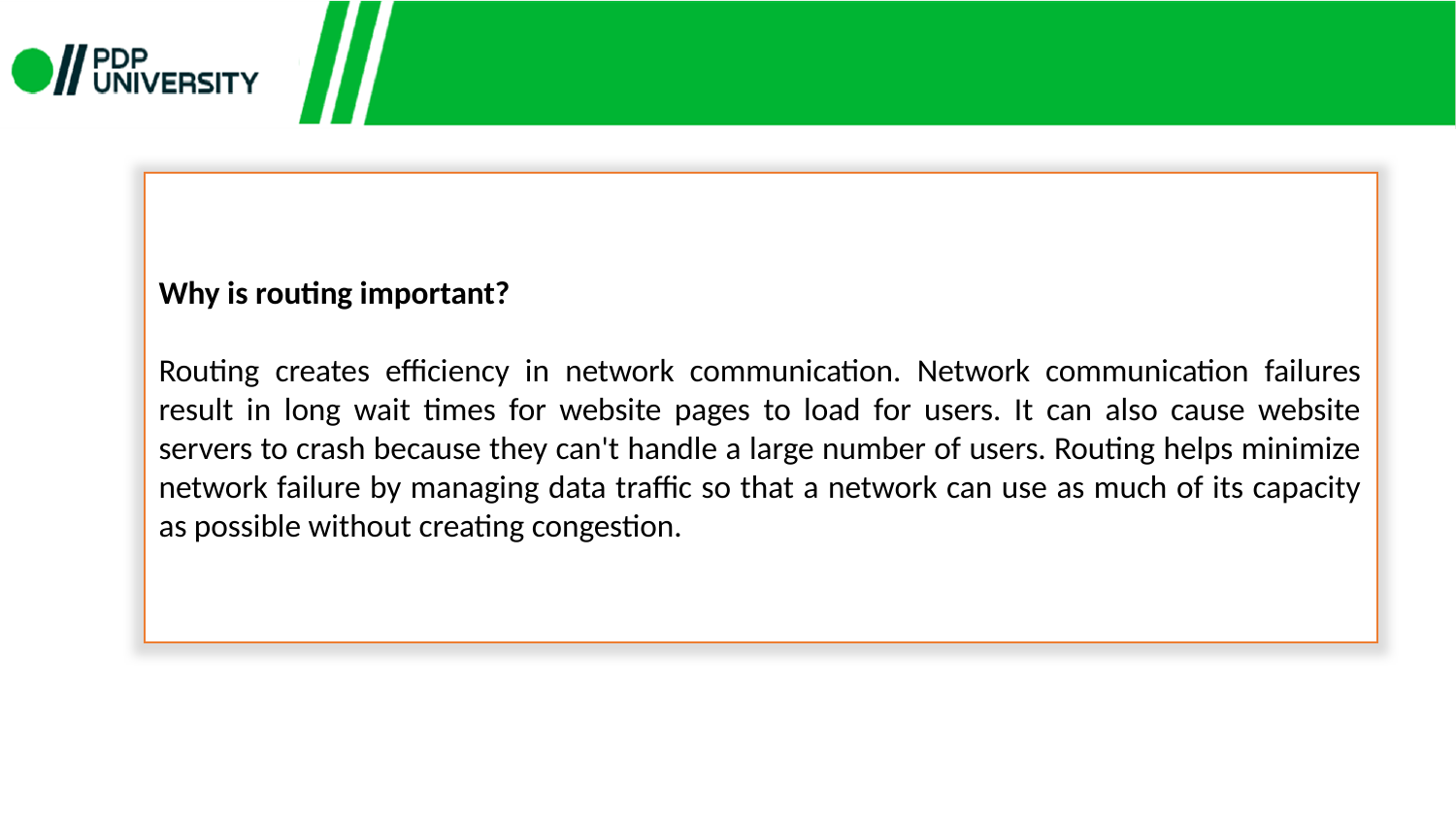

Why is routing important?

Routing creates efficiency in network communication. Network communication failures result in long wait times for website pages to load for users. It can also cause website servers to crash because they can't handle a large number of users. Routing helps minimize network failure by managing data traffic so that a network can use as much of its capacity as possible without creating congestion.